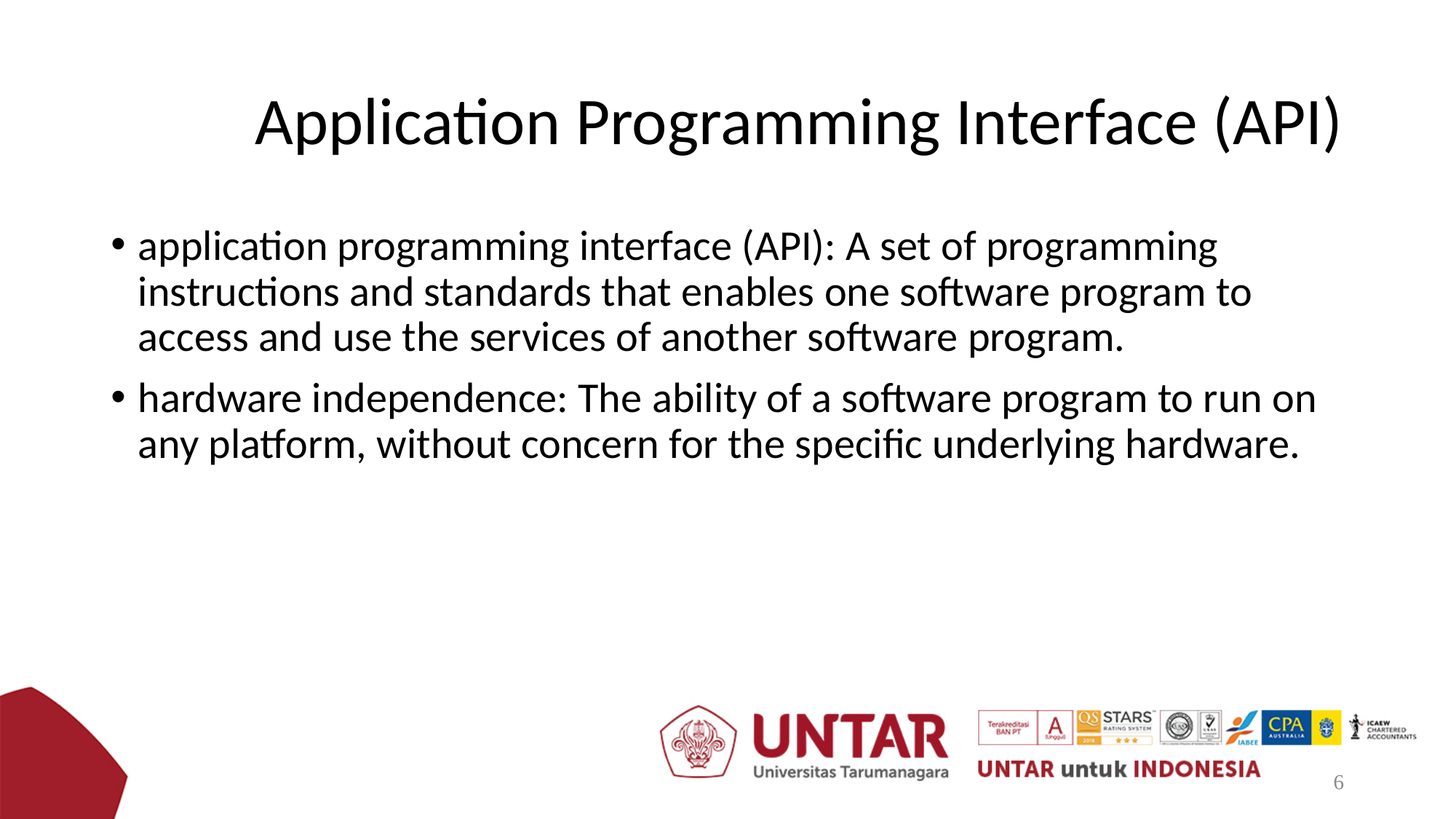

# Application Programming Interface (API)
application programming interface (API): A set of programming instructions and standards that enables one software program to access and use the services of another software program.
hardware independence: The ability of a software program to run on any platform, without concern for the specific underlying hardware.

6